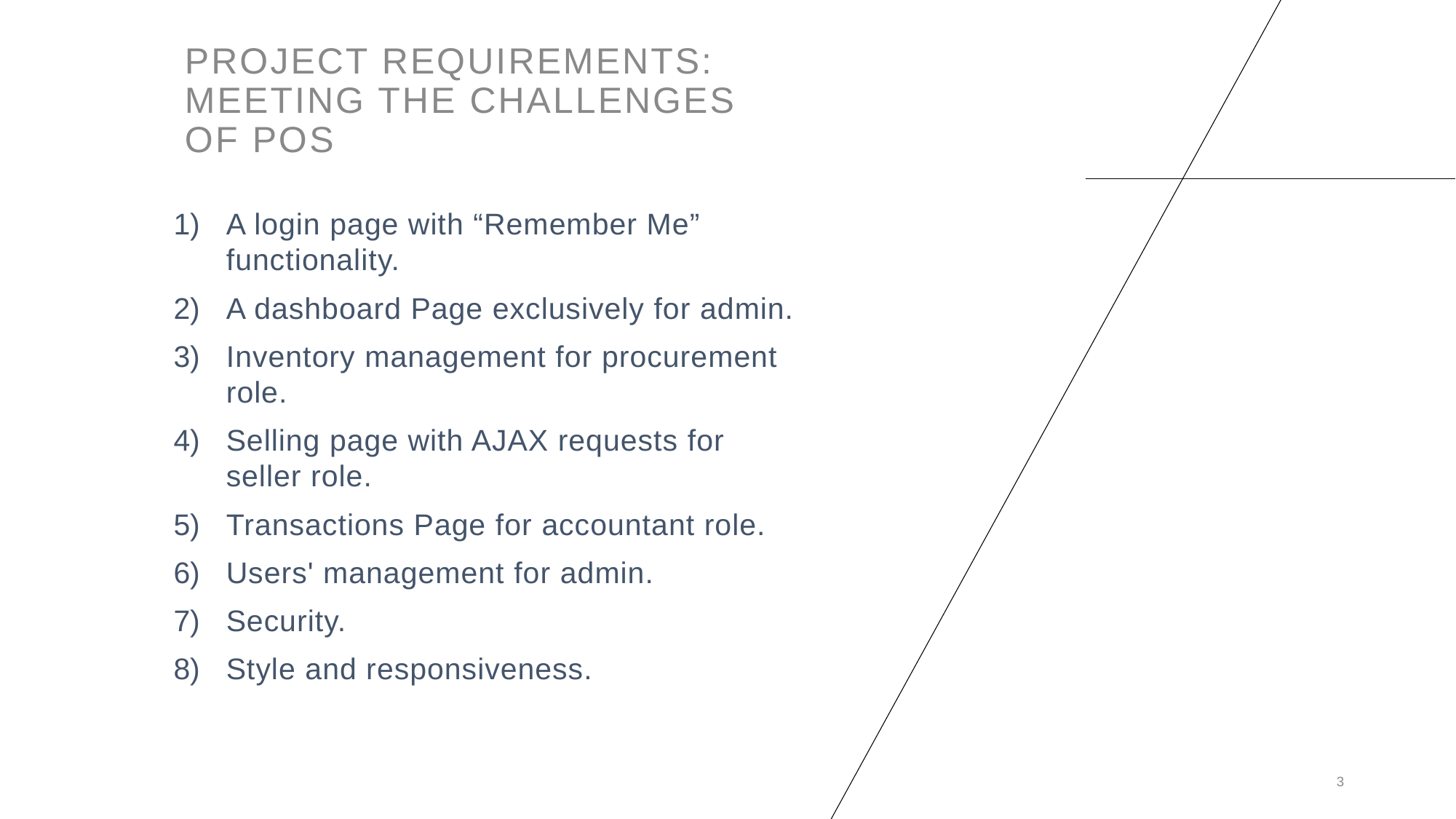

# Project Requirements: Meeting the challenges of POS
A login page with “Remember Me” functionality.
A dashboard Page exclusively for admin.
Inventory management for procurement role.
Selling page with AJAX requests for seller role.
Transactions Page for accountant role.
Users' management for admin.
Security.
Style and responsiveness.
3